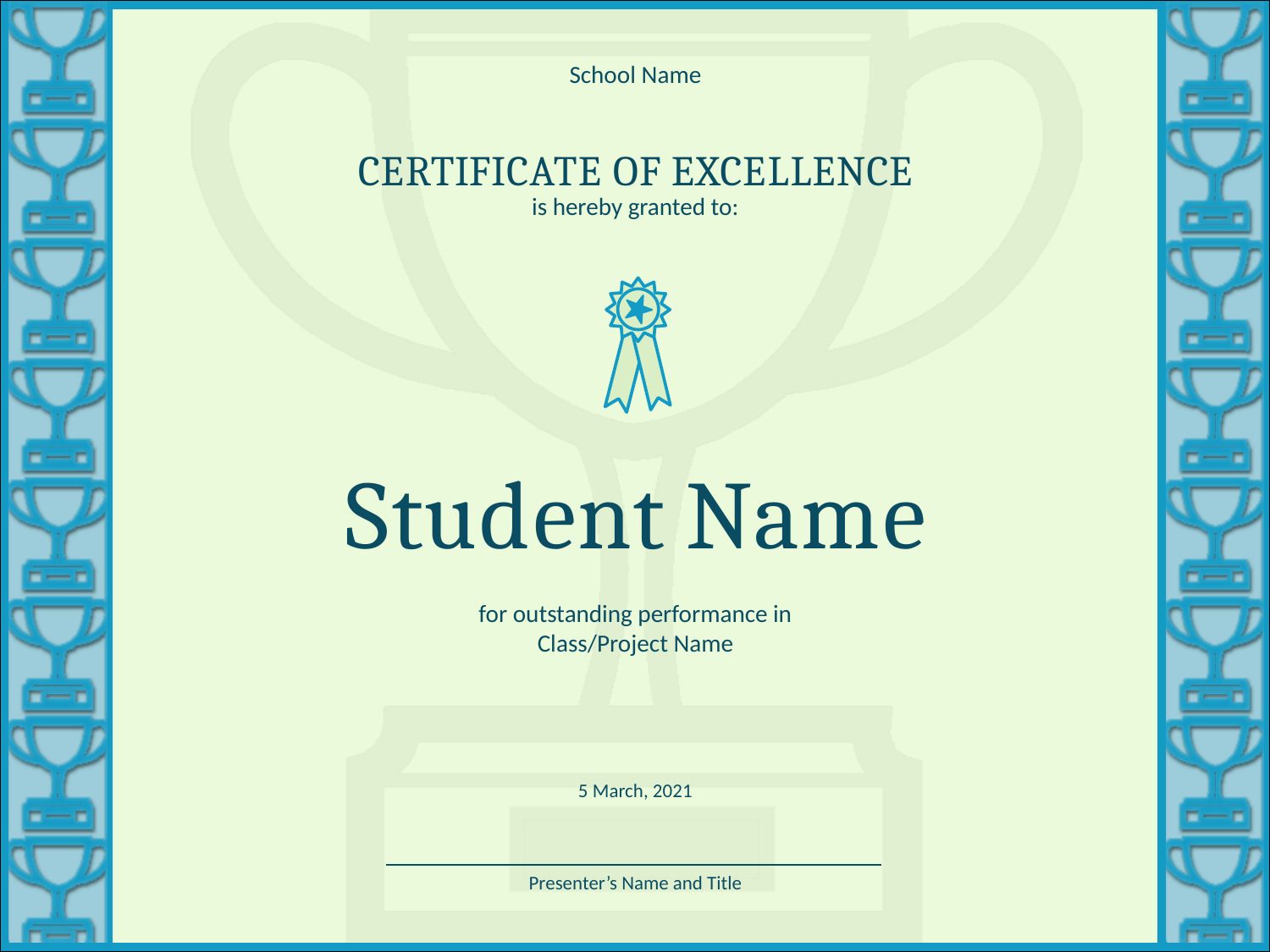

School Name
CERTIFICATE OF EXCELLENCE
is hereby granted to:
# Student Name
for outstanding performance in
Class/Project Name
5 March, 2021
Presenter’s Name and Title